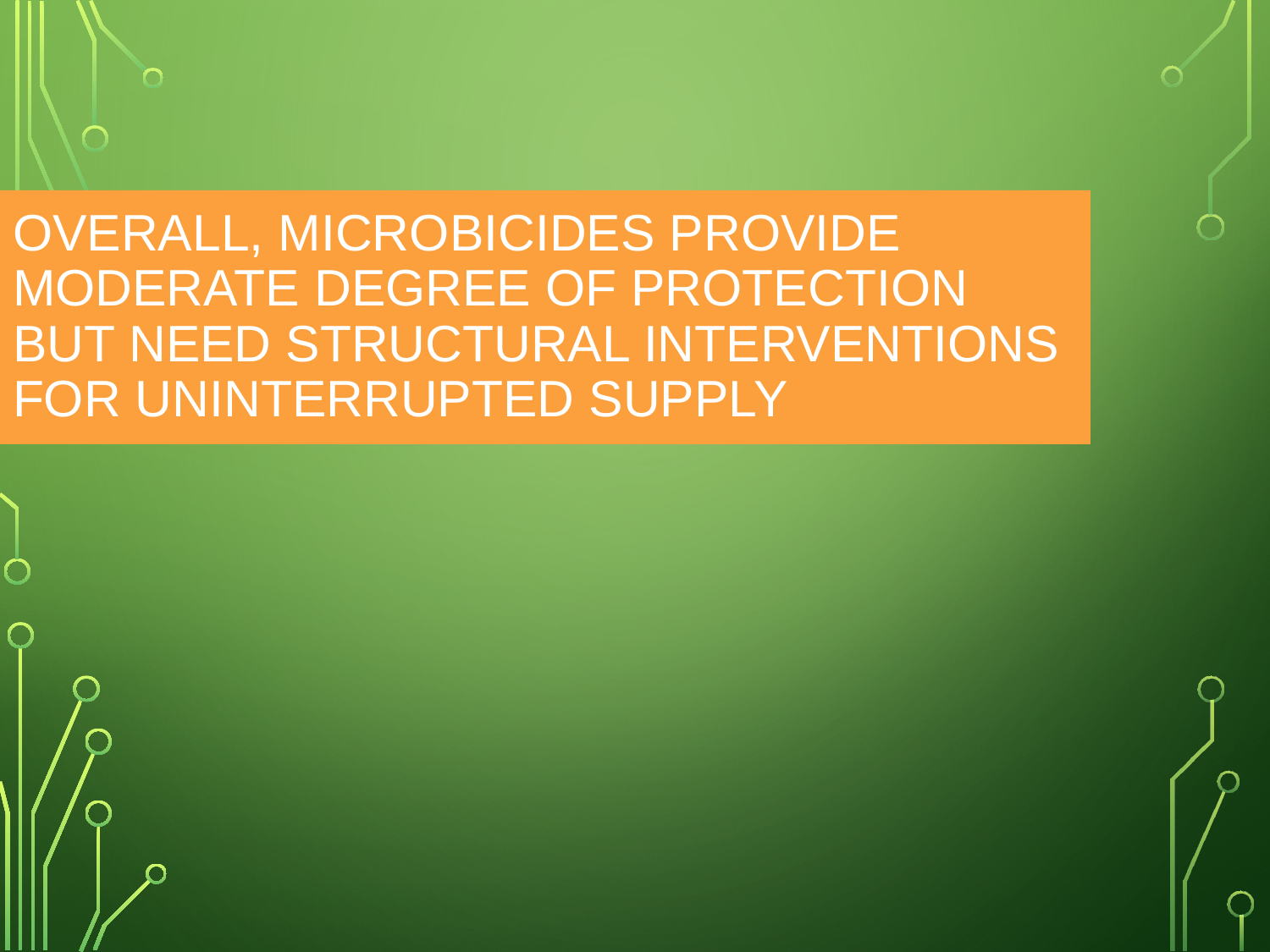

Overall, microbicides provide moderate degree of protection but need structural interventions for uninterrupted supply